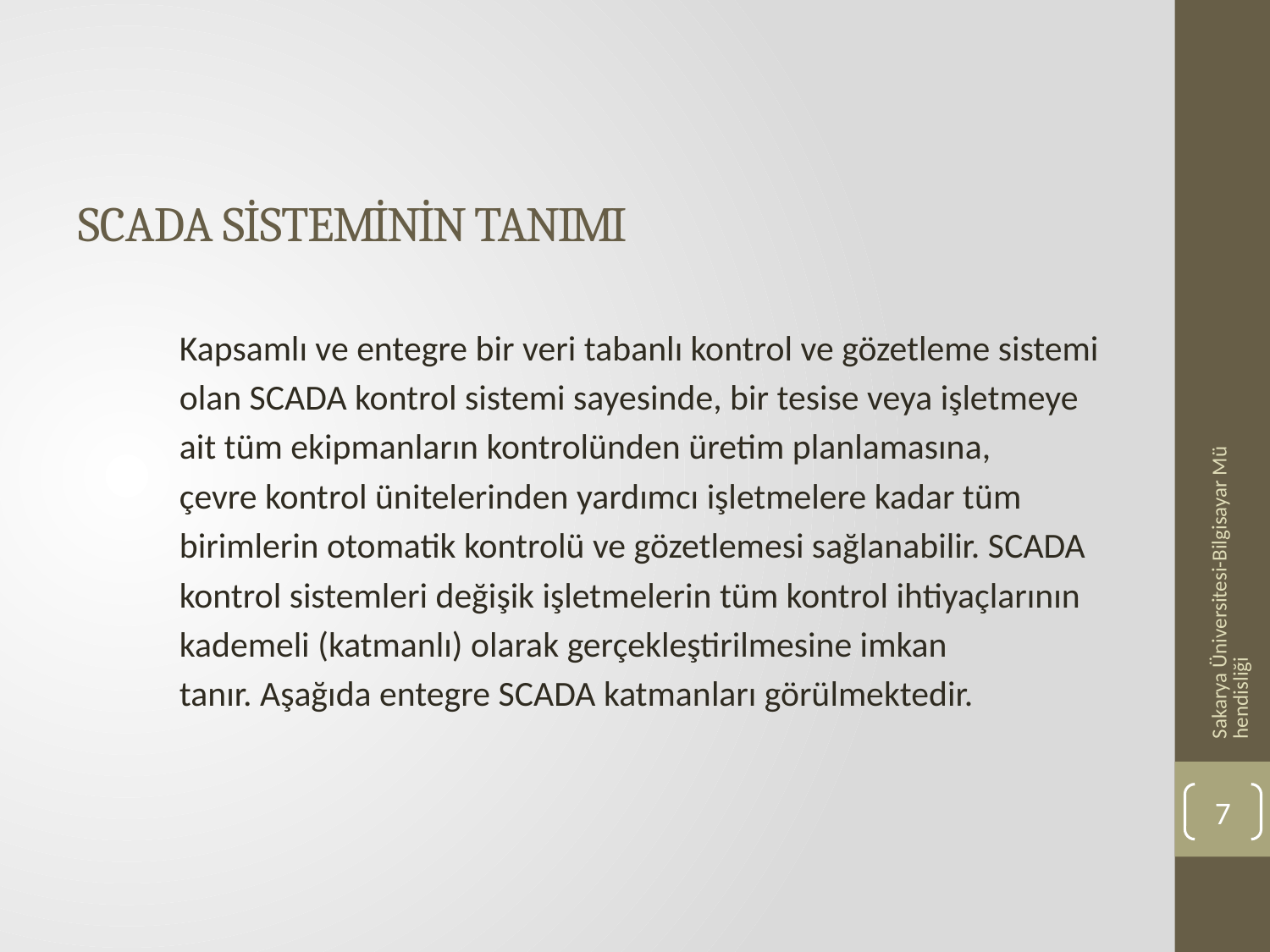

# SCADA SİSTEMİNİN TANIMI
Kapsamlı ve entegre bir veri tabanlı kontrol ve gözetleme sistemi
olan SCADA kontrol sistemi sayesinde, bir tesise veya işletmeye
ait tüm ekipmanların kontrolünden üretim planlamasına,
çevre kontrol ünitelerinden yardımcı işletmelere kadar tüm
birimlerin otomatik kontrolü ve gözetlemesi sağlanabilir. SCADA
kontrol sistemleri değişik işletmelerin tüm kontrol ihtiyaçlarının
kademeli (katmanlı) olarak gerçekleştirilmesine imkan
tanır. Aşağıda entegre SCADA katmanları görülmektedir.
Sakarya Üniversitesi-Bilgisayar Mühendisliği
7